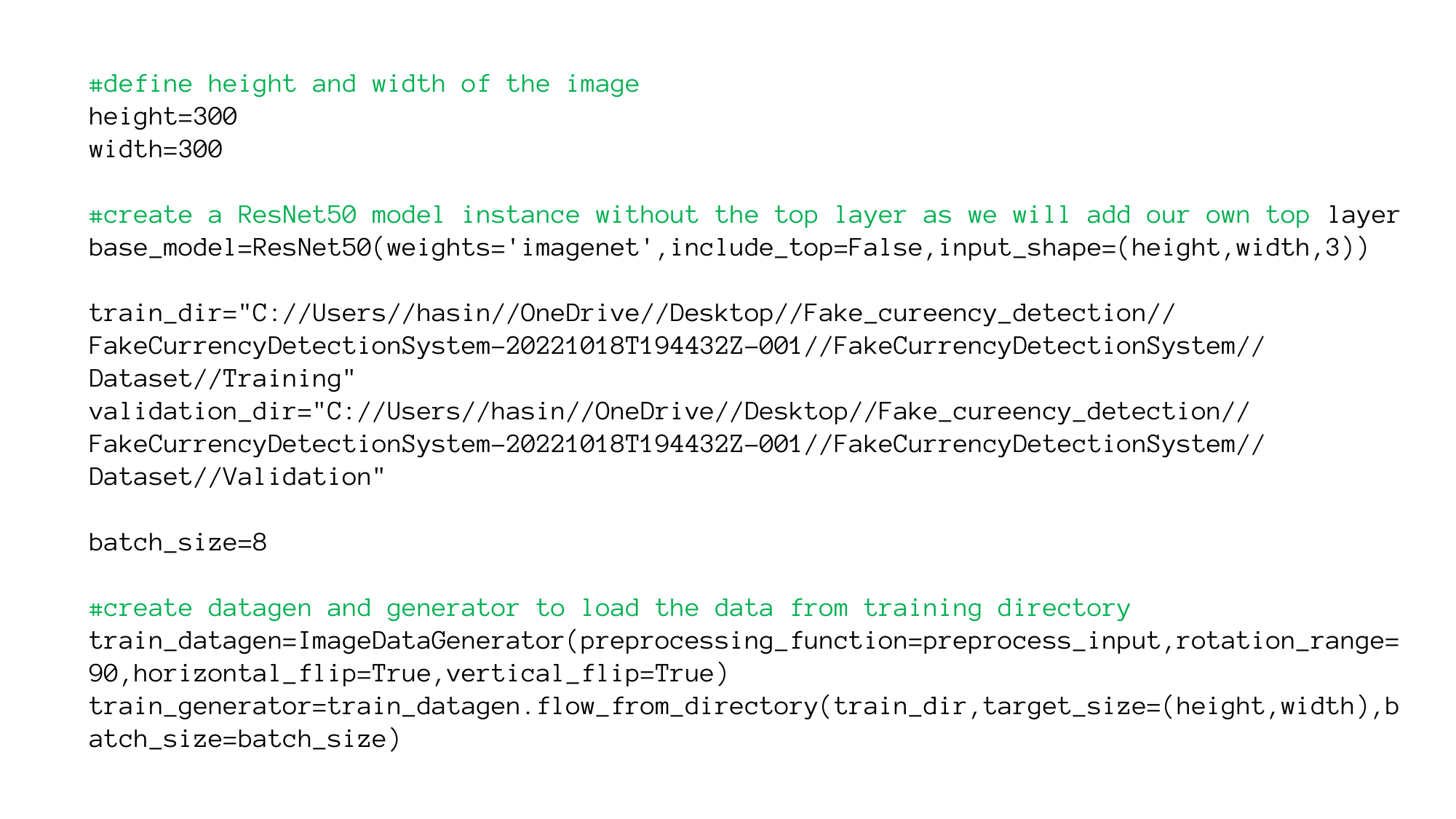

#define height and width of the image
height=300
width=300
#create a ResNet50 model instance without the top layer as we will add our own top layer
base_model=ResNet50(weights='imagenet',include_top=False,input_shape=(height,width,3))
train_dir="C://Users//hasin//OneDrive//Desktop//Fake_cureency_detection//FakeCurrencyDetectionSystem-20221018T194432Z-001//FakeCurrencyDetectionSystem//Dataset//Training"
validation_dir="C://Users//hasin//OneDrive//Desktop//Fake_cureency_detection//FakeCurrencyDetectionSystem-20221018T194432Z-001//FakeCurrencyDetectionSystem//Dataset//Validation"
batch_size=8
#create datagen and generator to load the data from training directory
train_datagen=ImageDataGenerator(preprocessing_function=preprocess_input,rotation_range=90,horizontal_flip=True,vertical_flip=True)
train_generator=train_datagen.flow_from_directory(train_dir,target_size=(height,width),batch_size=batch_size)